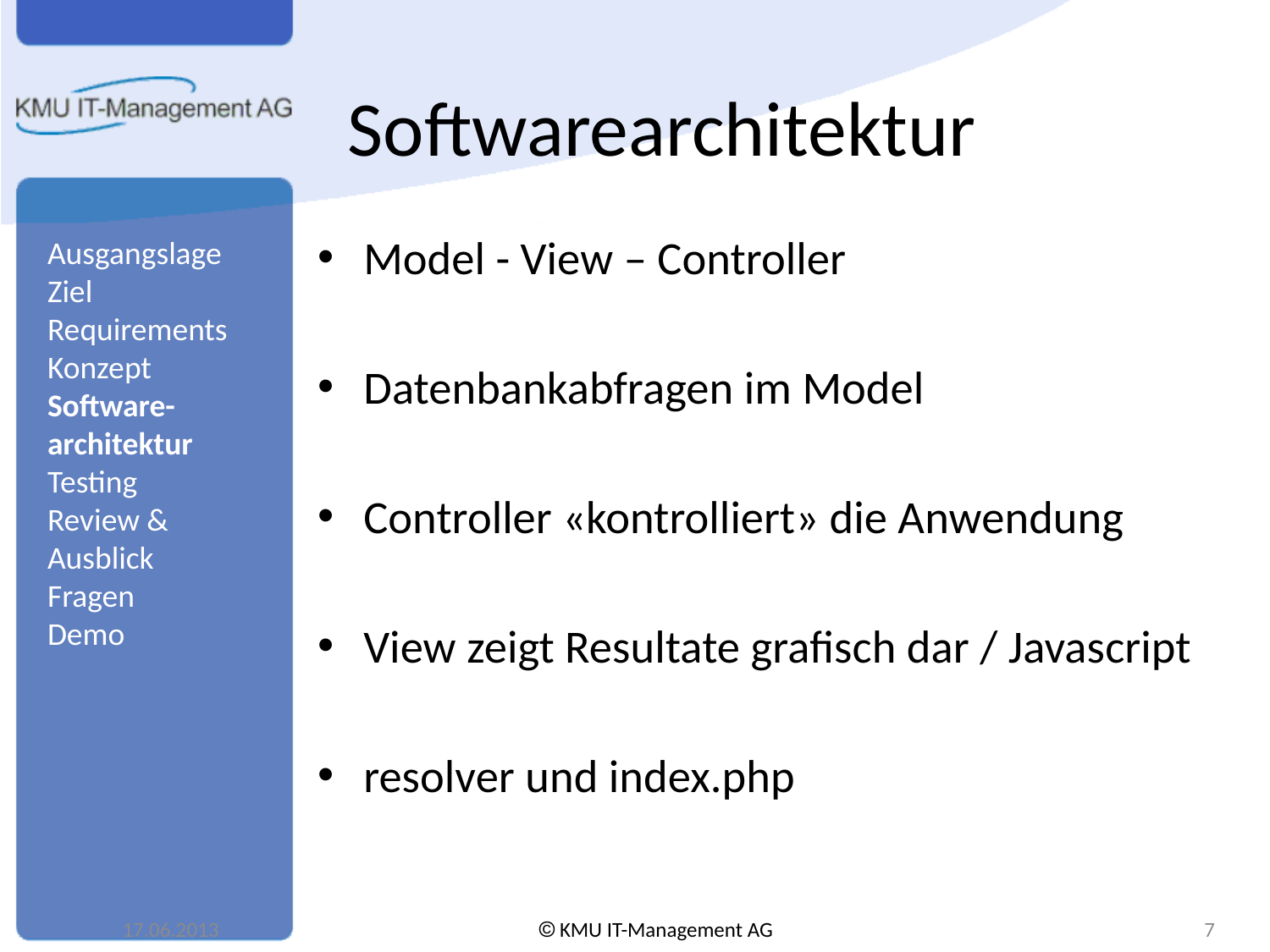

# Softwarearchitektur
Model - View – Controller

Datenbankabfragen im Model

Controller «kontrolliert» die Anwendung

View zeigt Resultate grafisch dar / Javascript

resolver und index.php
Ausgangslage
Ziel
Requirements
Konzept
Software-architektur
Testing
Review &
Ausblick
Fragen
Demo